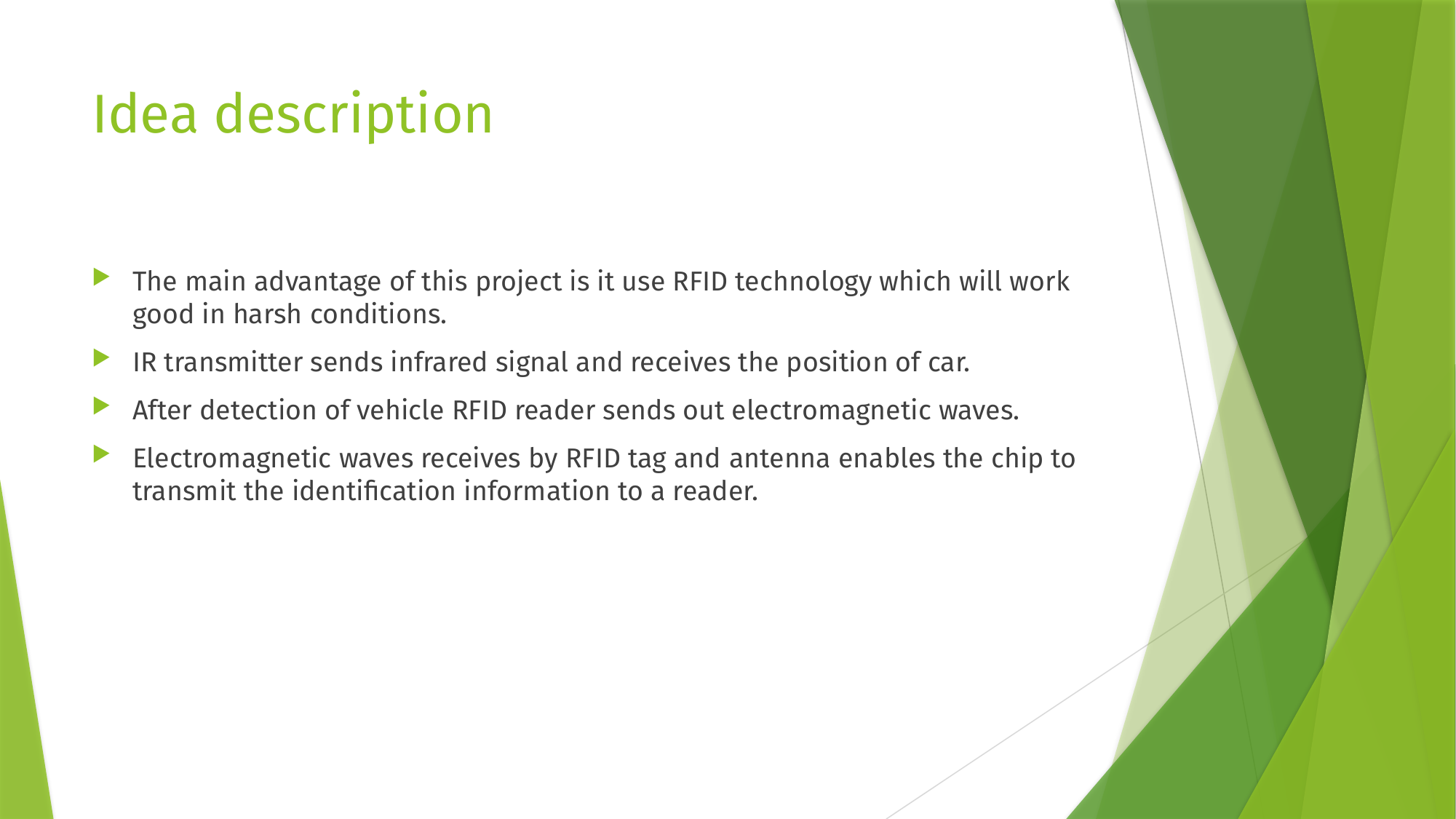

# Idea description
The main advantage of this project is it use RFID technology which will work good in harsh conditions.
IR transmitter sends infrared signal and receives the position of car.
After detection of vehicle RFID reader sends out electromagnetic waves.
Electromagnetic waves receives by RFID tag and antenna enables the chip to transmit the identification information to a reader.